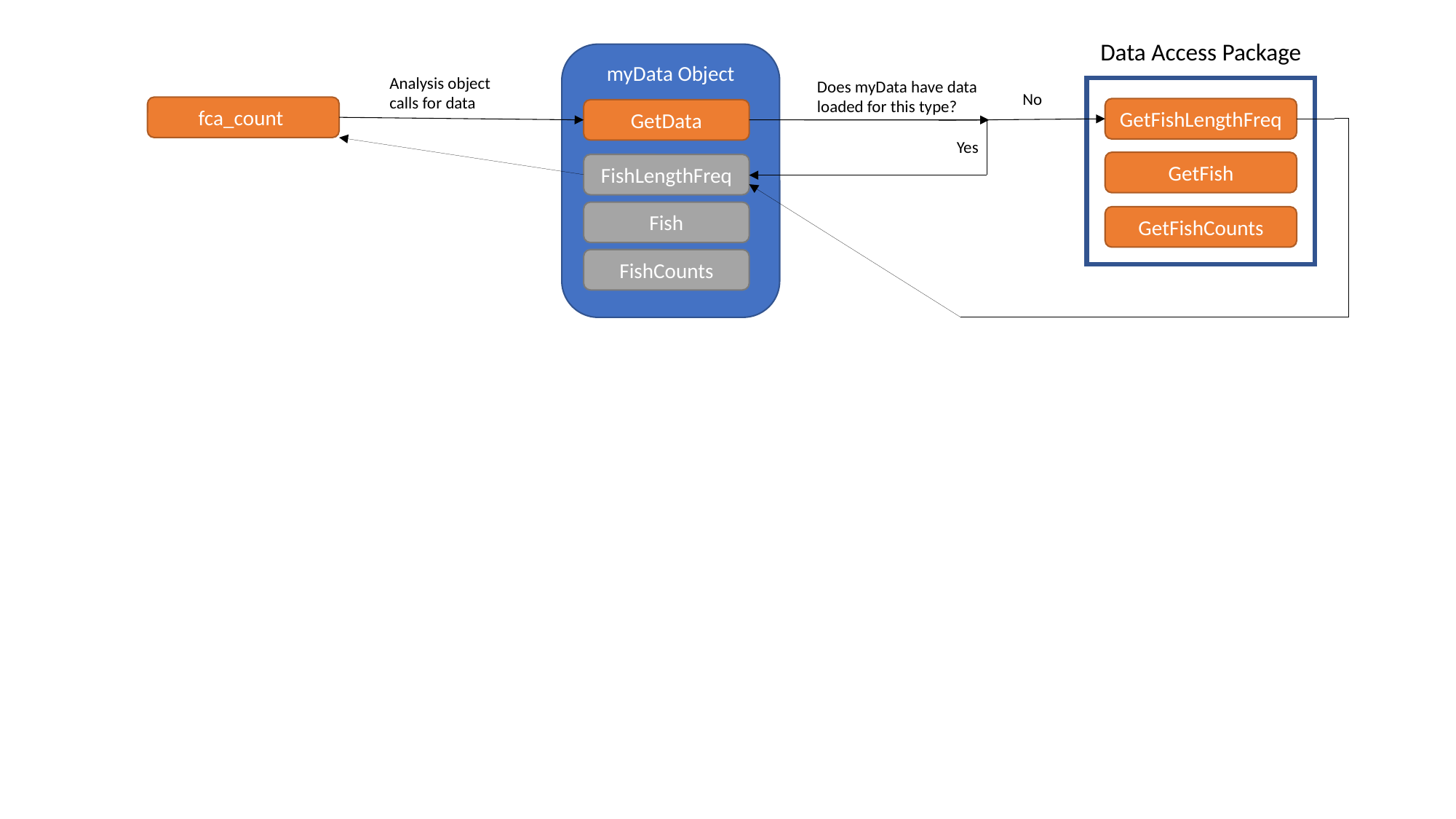

Data Access Package

GetFishLengthFreq

GetFish

GetFishCounts

myData Object
Analysis object calls for data
Does myData have data loaded for this type?
No
fca_count

GetData

Yes
FishLengthFreq

Fish

FishCounts